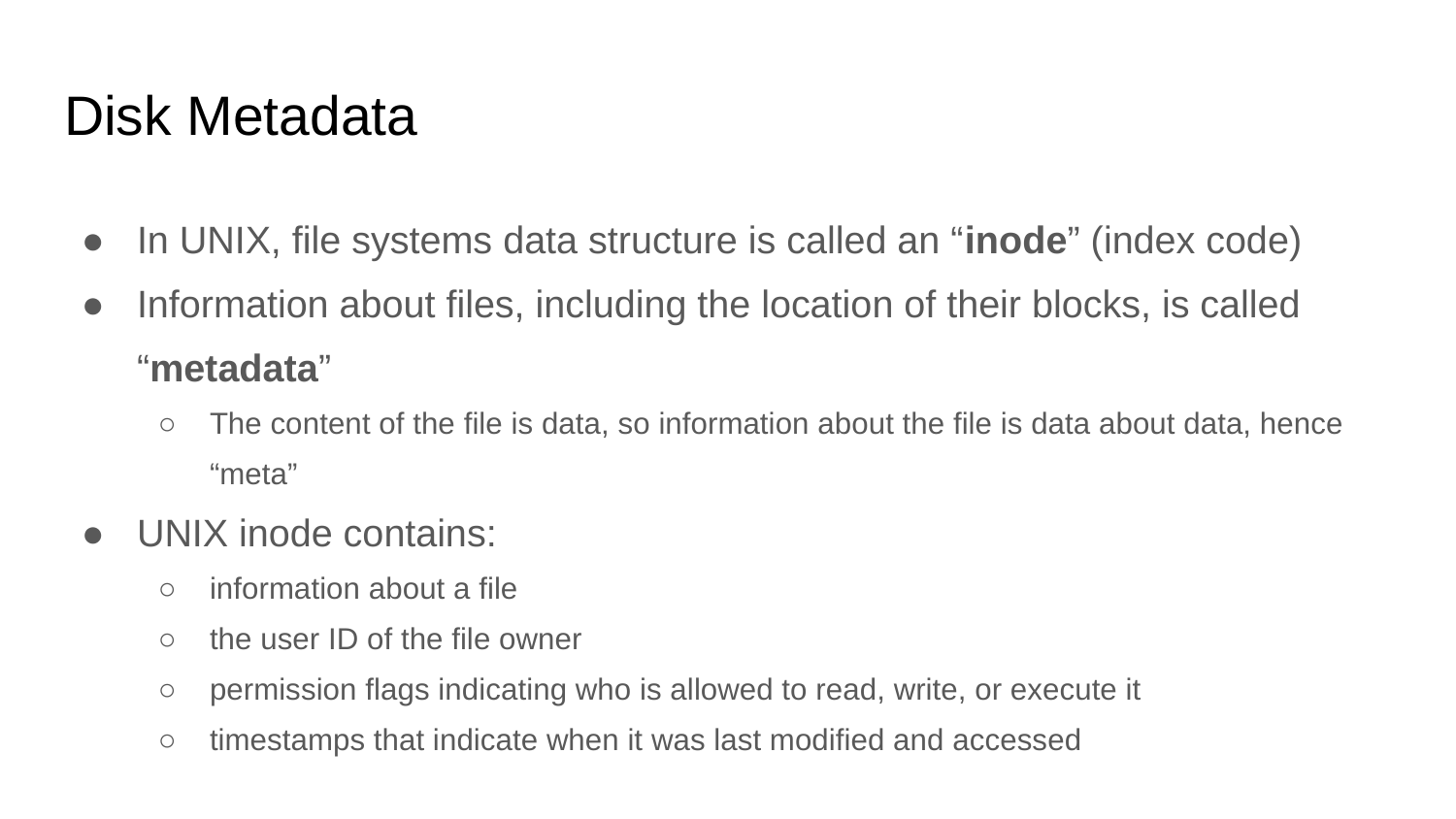

# Disk Metadata
In UNIX, file systems data structure is called an “inode” (index code)
Information about files, including the location of their blocks, is called “metadata”
The content of the file is data, so information about the file is data about data, hence “meta”
UNIX inode contains:
information about a file
the user ID of the file owner
permission flags indicating who is allowed to read, write, or execute it
timestamps that indicate when it was last modified and accessed